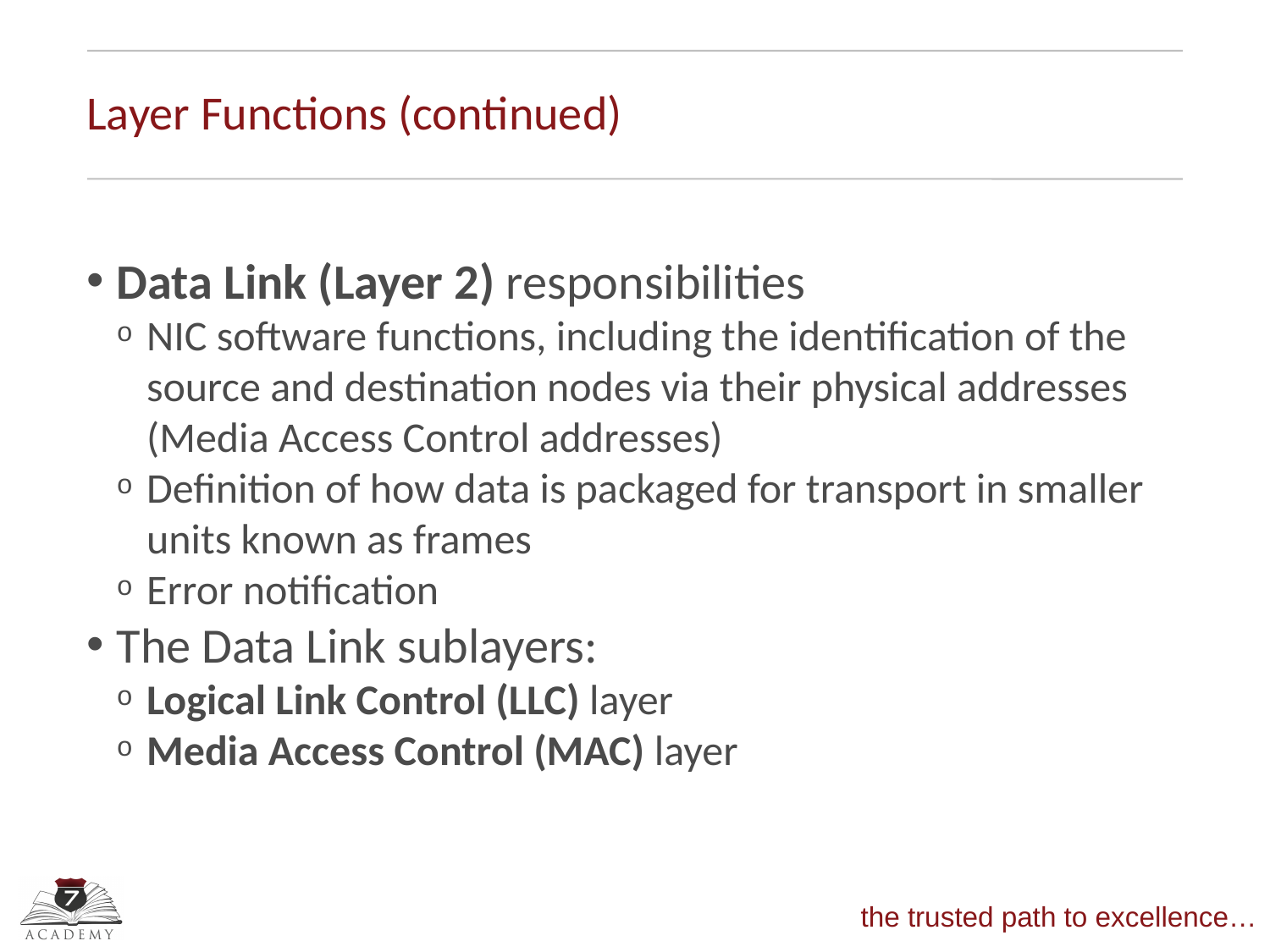

Layer Functions (continued)
Data Link (Layer 2) responsibilities
NIC software functions, including the identification of the source and destination nodes via their physical addresses (Media Access Control addresses)
Definition of how data is packaged for transport in smaller units known as frames
Error notification
The Data Link sublayers:
Logical Link Control (LLC) layer
Media Access Control (MAC) layer